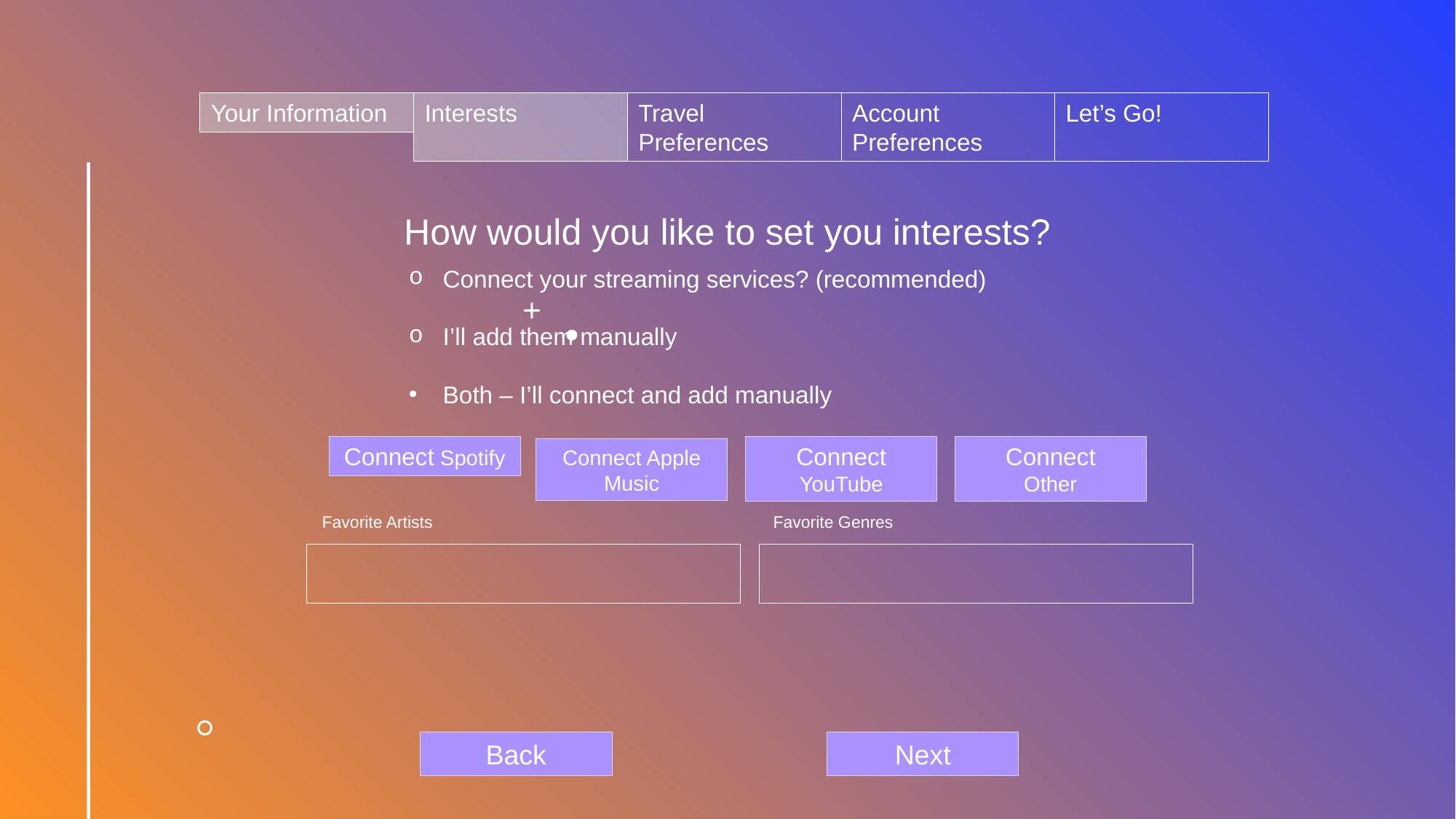

Reordered navigation
Add additional services to add.  Maybe need to abstract this process
Let’s Go!

Travel Preferences
Account Preferences
Your Information
Interests

How would you like to set you interests?
Connect your streaming services? (recommended)

I’ll add them manually

Both – I’ll connect and add manually
Connect Spotify
Connect YouTube
Connect
Other
Connect Apple Music
Favorite Artists
Favorite Genres

Back
Next